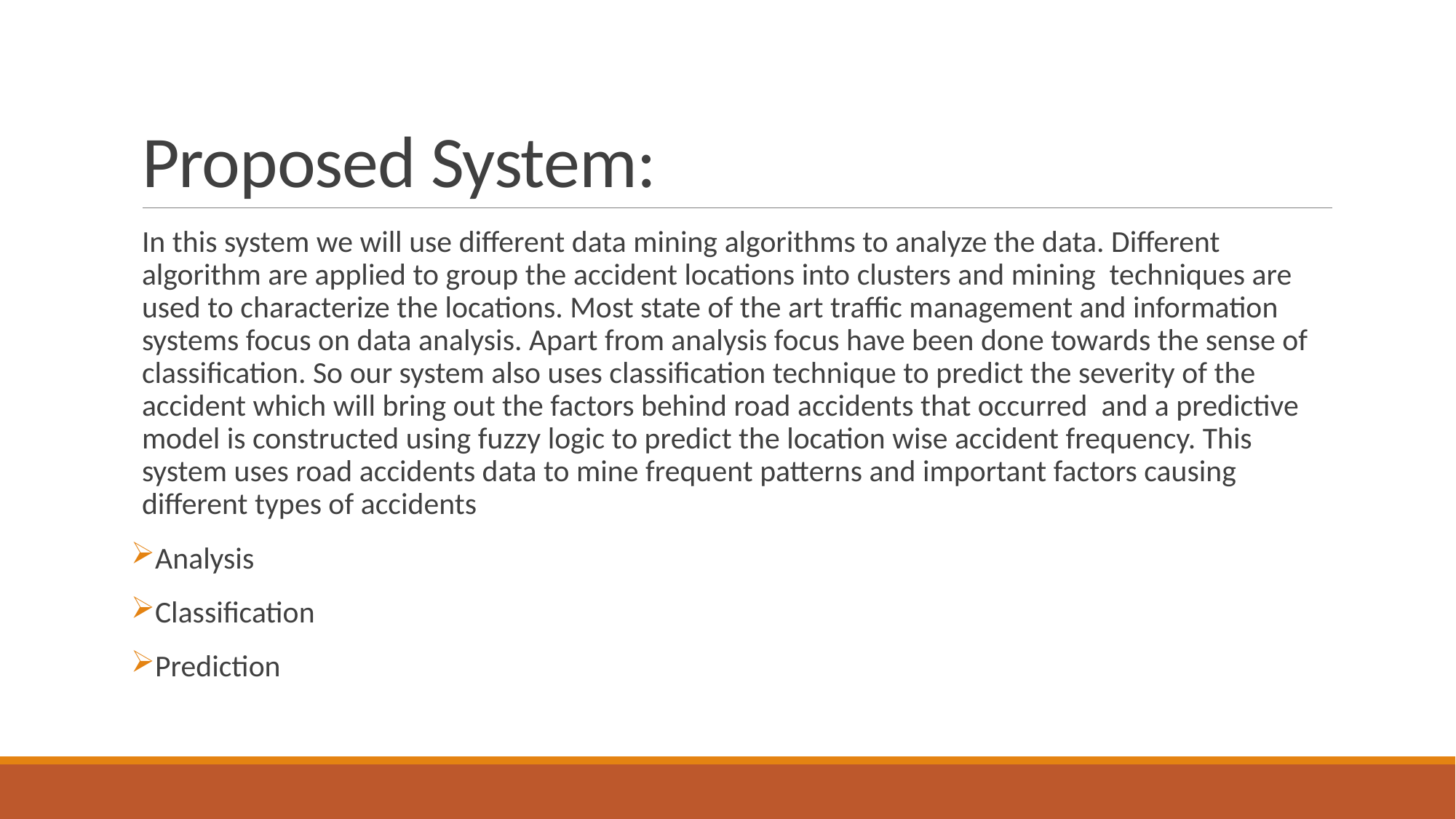

# Proposed System:
In this system we will use different data mining algorithms to analyze the data. Different algorithm are applied to group the accident locations into clusters and mining  techniques are used to characterize the locations. Most state of the art traffic management and information systems focus on data analysis. Apart from analysis focus have been done towards the sense of classification. So our system also uses classification technique to predict the severity of the accident which will bring out the factors behind road accidents that occurred  and a predictive model is constructed using fuzzy logic to predict the location wise accident frequency. This system uses road accidents data to mine frequent patterns and important factors causing different types of accidents
Analysis
Classification
Prediction